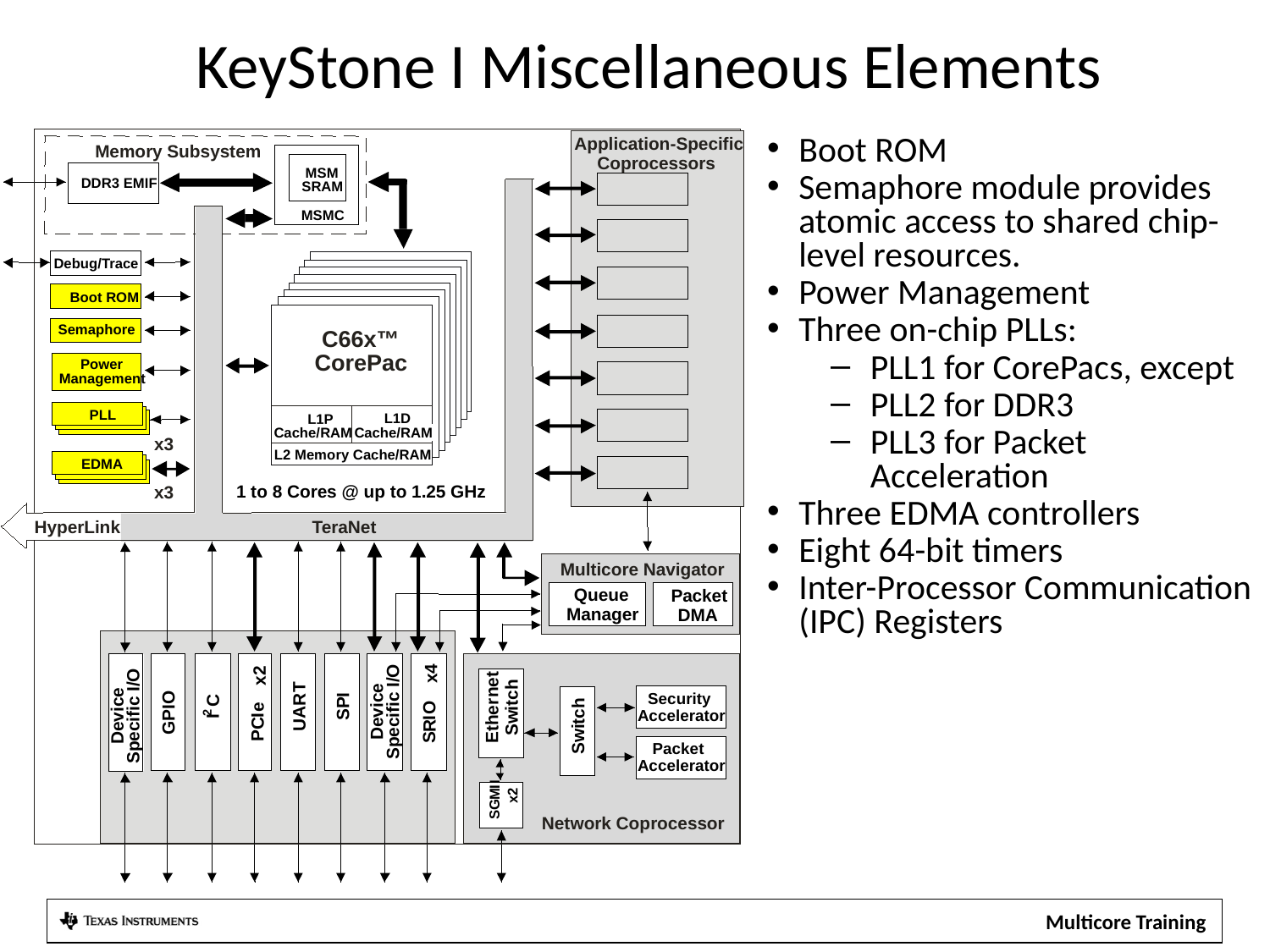

KeyStone I Miscellaneous Elements

Application-Specific

Memory Subsystem

Coprocessors

MSM

DDR3 EMIF

SRAM

MSMC

Debug/Trace

Boot ROM

Semaphore

C66x™

CorePac

Power

Management

PLL

L1D

 L1P

Cache/RAM
Cache/RAM

x3

L2 Memory Cache/RAM

EDMA

1 to 8 Cores @ up to 1.25 GHz
x3

TeraNet
HyperLink

Multicore Navigator

Queue
Packet

Manager
DMA

t
x4
x2

e
h
T

n

I
c

R
Security
C

r
P
h
t
e
O
Device
Specific I/O
i
e
Device
Specific I/O
A
c
GPIO
S

I
2
I
w

Accelerator
I
h

t
C
U
R
i
t
S
P
w
E
S

S

Packet

Accelerator

I

I

M
x2
G
S
Network Coprocessor

Boot ROM
Semaphore module provides atomic access to shared chip-level resources.
Power Management
Three on-chip PLLs:
PLL1 for CorePacs, except
PLL2 for DDR3
PLL3 for Packet Acceleration
Three EDMA controllers
Eight 64-bit timers
Inter-Processor Communication (IPC) Registers